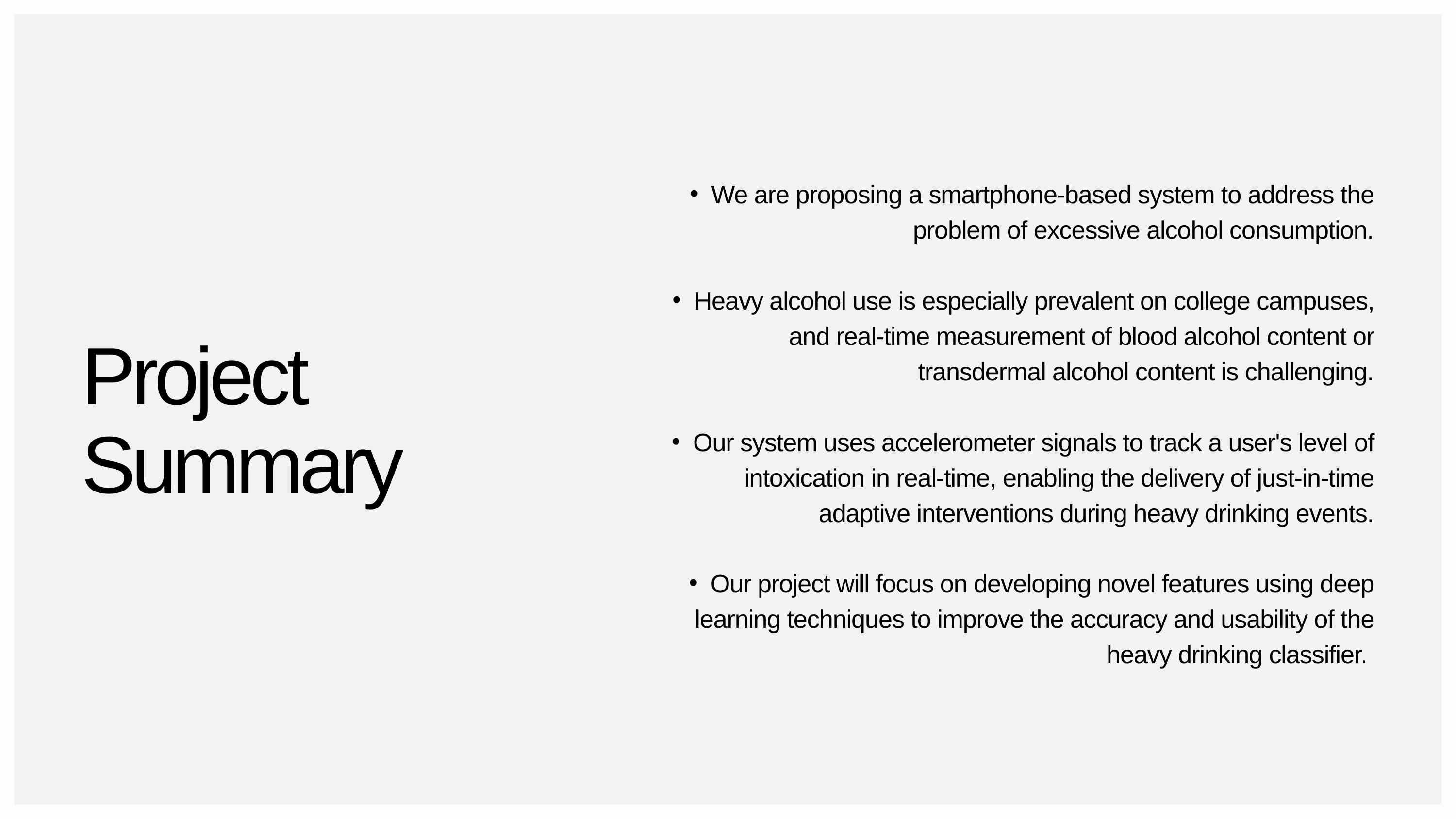

We are proposing a smartphone-based system to address the problem of excessive alcohol consumption.

Heavy alcohol use is especially prevalent on college campuses, and real-time measurement of blood alcohol content or transdermal alcohol content is challenging.

Our system uses accelerometer signals to track a user's level of intoxication in real-time, enabling the delivery of just-in-time adaptive interventions during heavy drinking events.

Our project will focus on developing novel features using deep learning techniques to improve the accuracy and usability of the heavy drinking classifier.
Project Summary